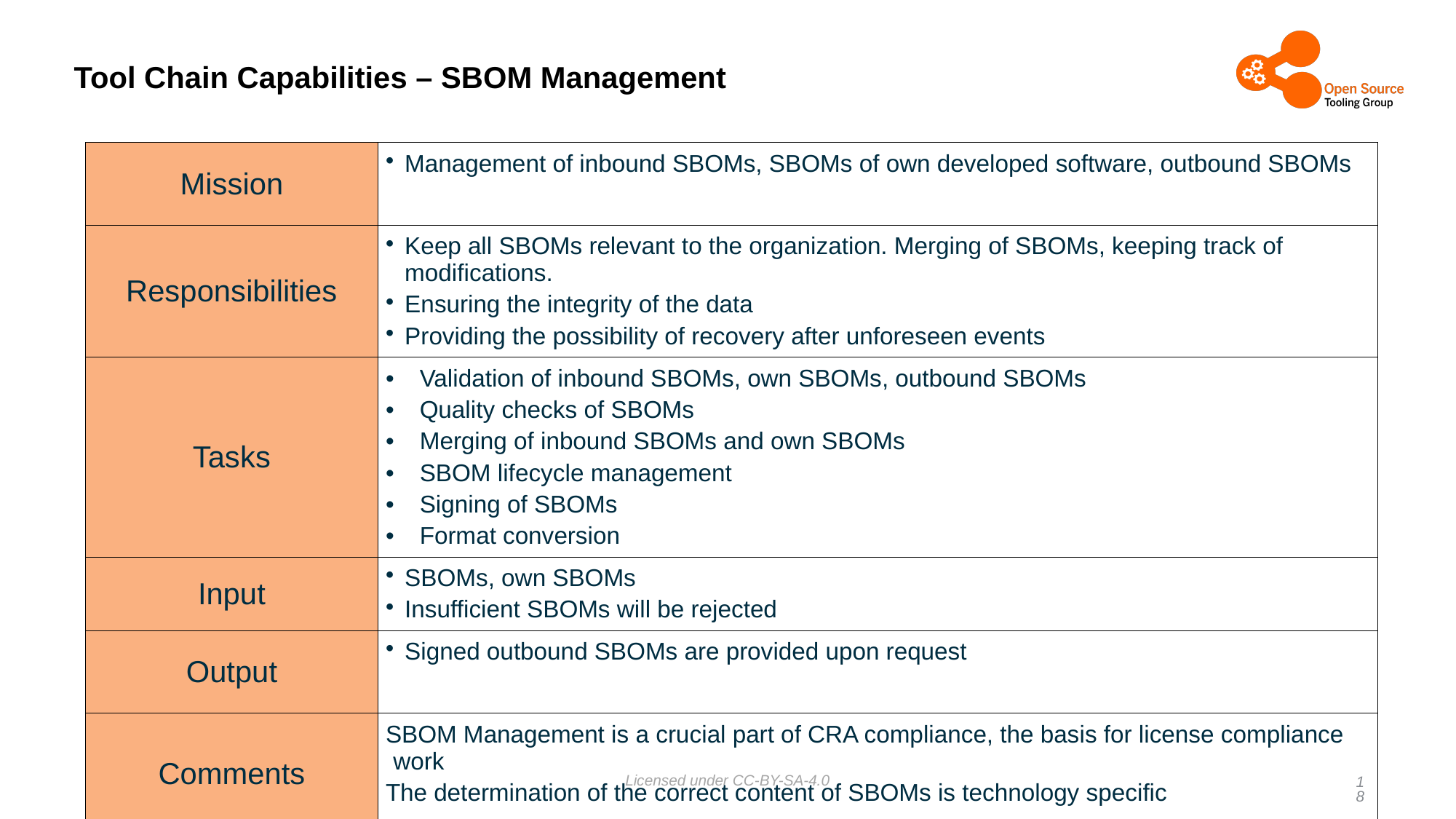

# Tool Chain Capabilities – SBOM Management
| Mission | Management of inbound SBOMs, SBOMs of own developed software, outbound SBOMs |
| --- | --- |
| Responsibilities | Keep all SBOMs relevant to the organization. Merging of SBOMs, keeping track of modifications. Ensuring the integrity of the data Providing the possibility of recovery after unforeseen events |
| Tasks | Validation of inbound SBOMs, own SBOMs, outbound SBOMs Quality checks of SBOMs Merging of inbound SBOMs and own SBOMs SBOM lifecycle management Signing of SBOMs Format conversion |
| Input | SBOMs, own SBOMs Insufficient SBOMs will be rejected |
| Output | Signed outbound SBOMs are provided upon request |
| Comments | SBOM Management is a crucial part of CRA compliance, the basis for license compliance work The determination of the correct content of SBOMs is technology specific |
18